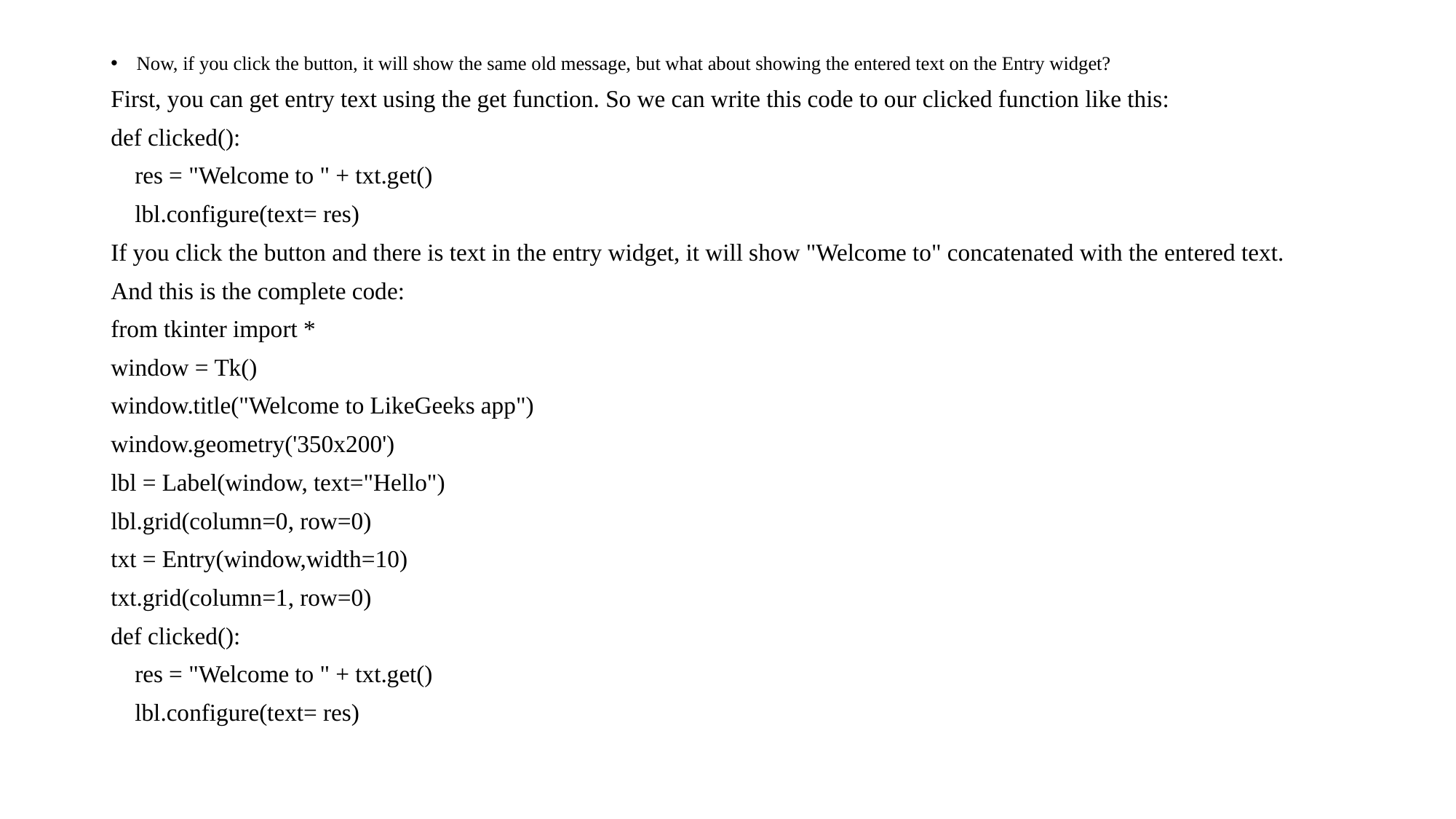

Now, if you click the button, it will show the same old message, but what about showing the entered text on the Entry widget?
First, you can get entry text using the get function. So we can write this code to our clicked function like this:
def clicked():
    res = "Welcome to " + txt.get()
    lbl.configure(text= res)
If you click the button and there is text in the entry widget, it will show "Welcome to" concatenated with the entered text.
And this is the complete code:
from tkinter import *
window = Tk()
window.title("Welcome to LikeGeeks app")
window.geometry('350x200')
lbl = Label(window, text="Hello")
lbl.grid(column=0, row=0)
txt = Entry(window,width=10)
txt.grid(column=1, row=0)
def clicked():
    res = "Welcome to " + txt.get()
    lbl.configure(text= res)